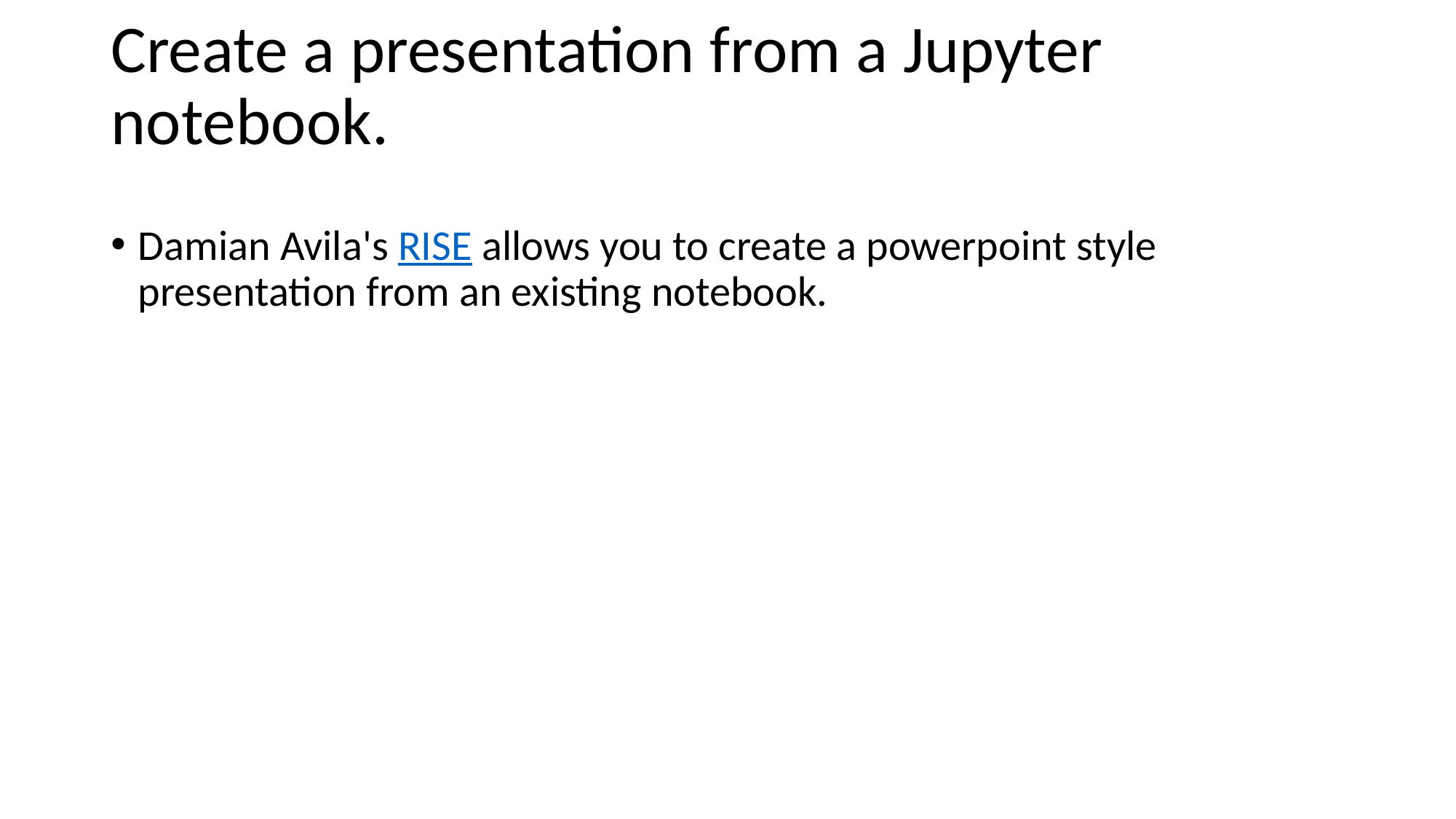

# Create a presentation from a Jupyter notebook.

Damian Avila's RISE allows you to create a powerpoint style presentation from an existing notebook.